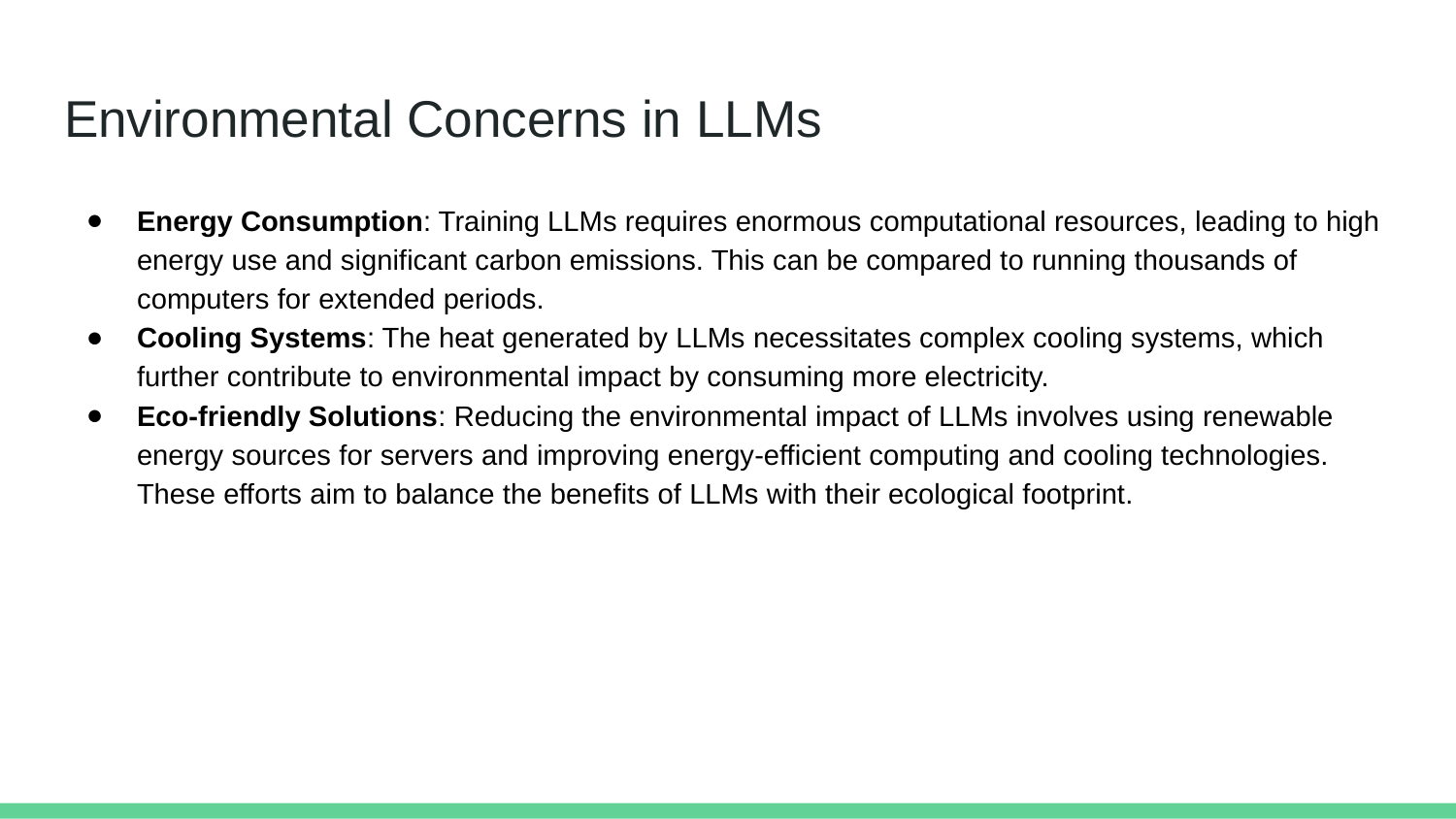

# Environmental Concerns in LLMs
Energy Consumption: Training LLMs requires enormous computational resources, leading to high energy use and significant carbon emissions. This can be compared to running thousands of computers for extended periods.
Cooling Systems: The heat generated by LLMs necessitates complex cooling systems, which further contribute to environmental impact by consuming more electricity.
Eco-friendly Solutions: Reducing the environmental impact of LLMs involves using renewable energy sources for servers and improving energy-efficient computing and cooling technologies. These efforts aim to balance the benefits of LLMs with their ecological footprint.